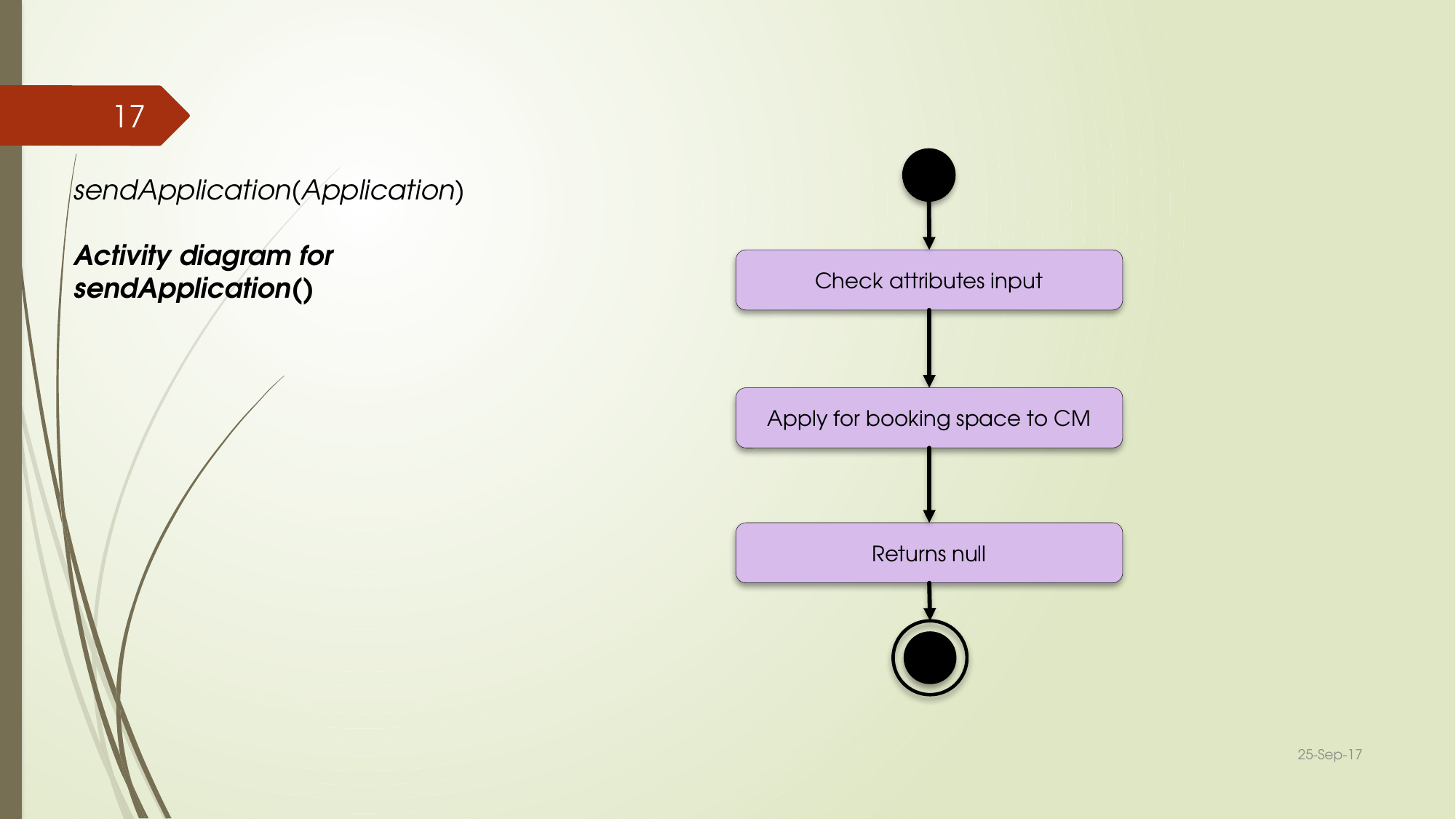

17

sendApplication(Application)

Activity diagram for
sendApplication()
Check attributes input
Apply for booking space to CM
Returns null

25-Sep-17